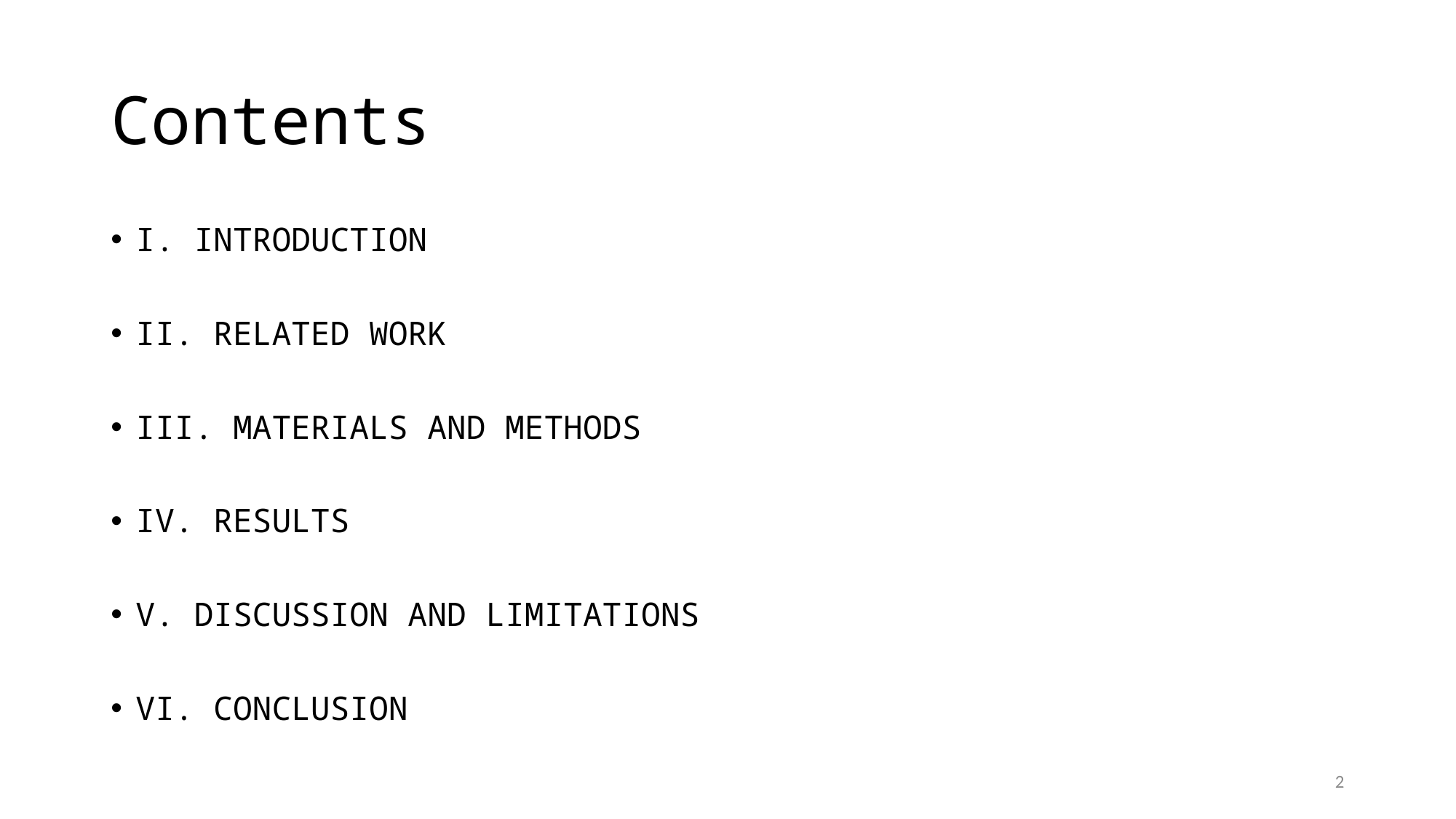

# Contents
I. INTRODUCTION

II. RELATED WORK

III. MATERIALS AND METHODS

IV. RESULTS

V. DISCUSSION AND LIMITATIONS

VI. CONCLUSION
2